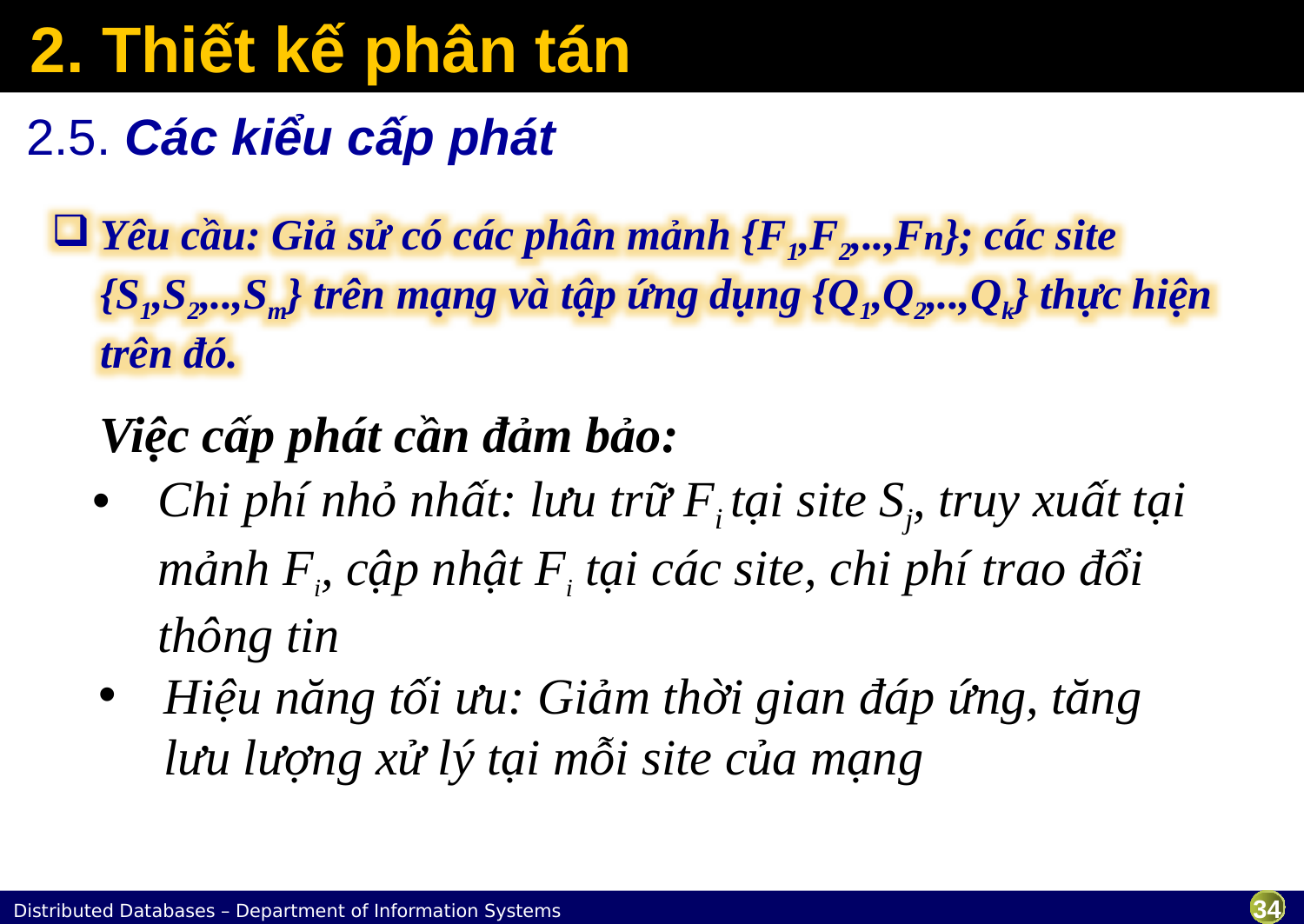

# 2. Thiết kế phân tán
2.5. Các kiểu cấp phát
Yêu cầu: Giả sử có các phân mảnh {F1,F2,..,Fn}; các site {S1,S2,..,Sm} trên mạng và tập ứng dụng {Q1,Q2,..,Qk} thực hiện trên đó.
Việc cấp phát cần đảm bảo:
Chi phí nhỏ nhất: lưu trữ Fi tại site Sj, truy xuất tại mảnh Fi, cập nhật Fi tại các site, chi phí trao đổi thông tin
Hiệu năng tối ưu: Giảm thời gian đáp ứng, tăng lưu lượng xử lý tại mỗi site của mạng